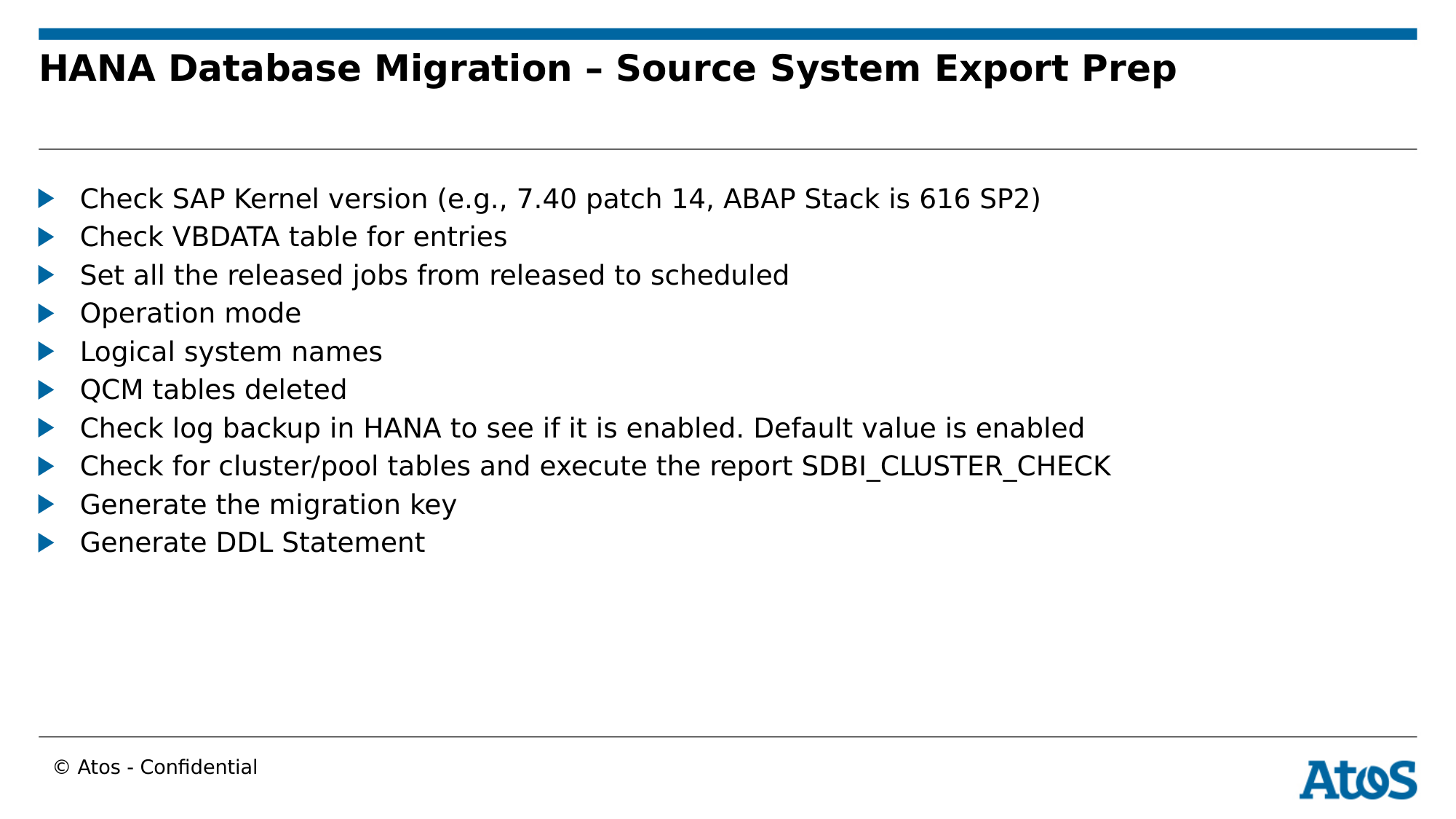

# HANA Database Migration – Source System Export Prep
Check SAP Kernel version (e.g., 7.40 patch 14, ABAP Stack is 616 SP2)
Check VBDATA table for entries
Set all the released jobs from released to scheduled
Operation mode
Logical system names
QCM tables deleted
Check log backup in HANA to see if it is enabled. Default value is enabled
Check for cluster/pool tables and execute the report SDBI_CLUSTER_CHECK
Generate the migration key
Generate DDL Statement